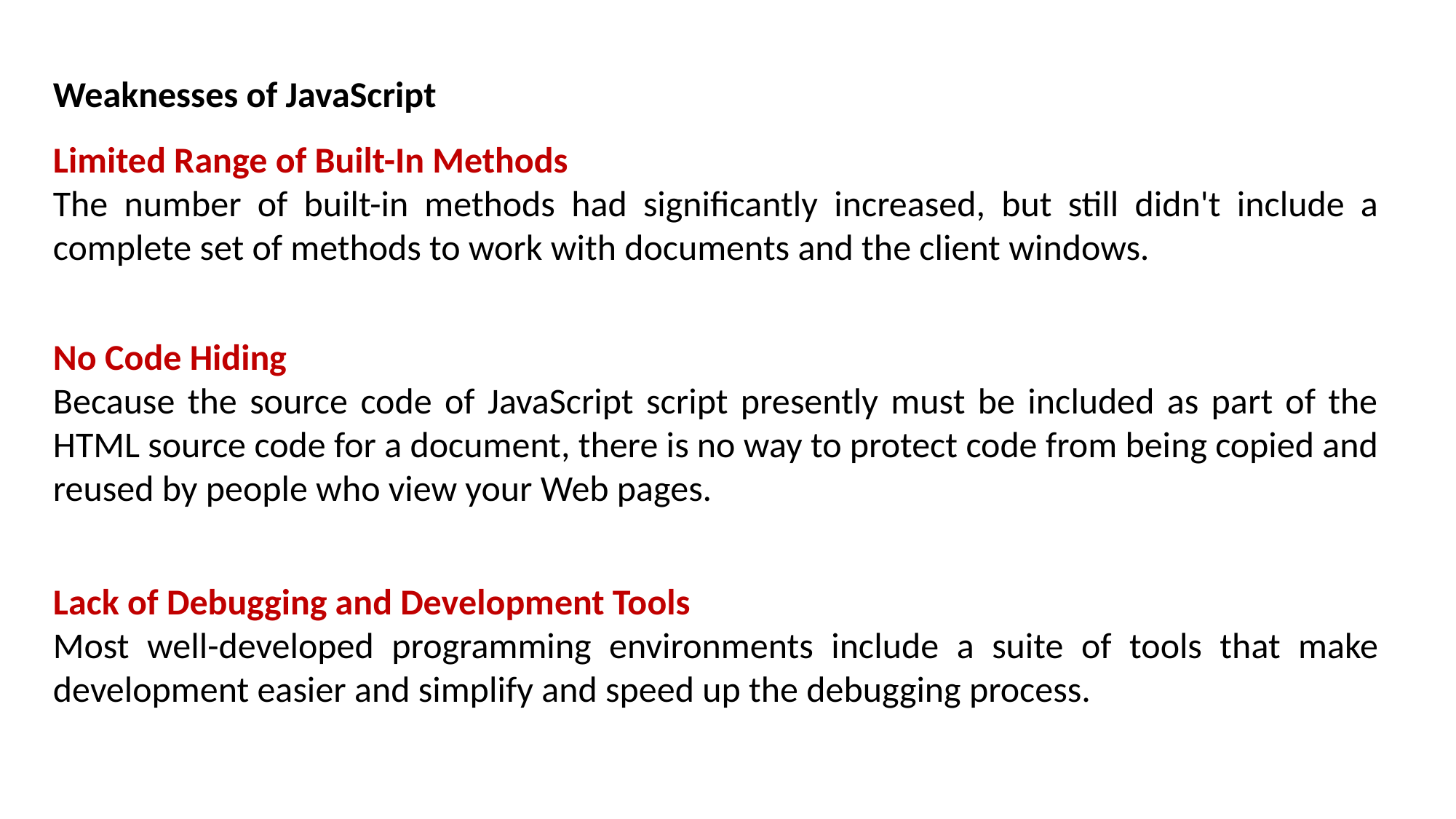

Weaknesses of JavaScript
Limited Range of Built-In Methods
The number of built-in methods had significantly increased, but still didn't include a complete set of methods to work with documents and the client windows.

No Code Hiding
Because the source code of JavaScript script presently must be included as part of the HTML source code for a document, there is no way to protect code from being copied and reused by people who view your Web pages.

Lack of Debugging and Development Tools
Most well-developed programming environments include a suite of tools that make development easier and simplify and speed up the debugging process.